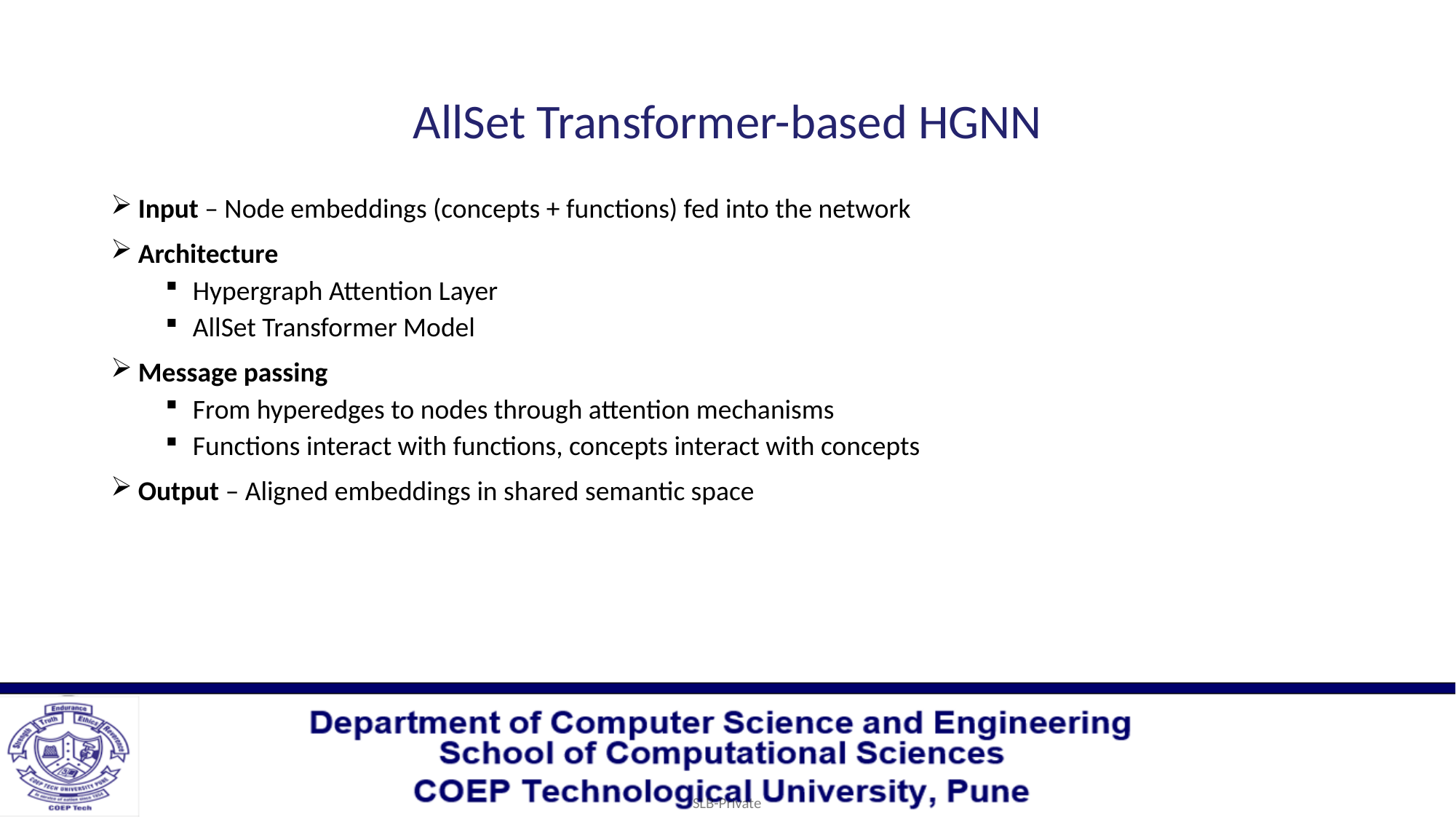

# AllSet Transformer-based HGNN
Input – Node embeddings (concepts + functions) fed into the network
Architecture
Hypergraph Attention Layer
AllSet Transformer Model
Message passing
From hyperedges to nodes through attention mechanisms
Functions interact with functions, concepts interact with concepts
Output – Aligned embeddings in shared semantic space